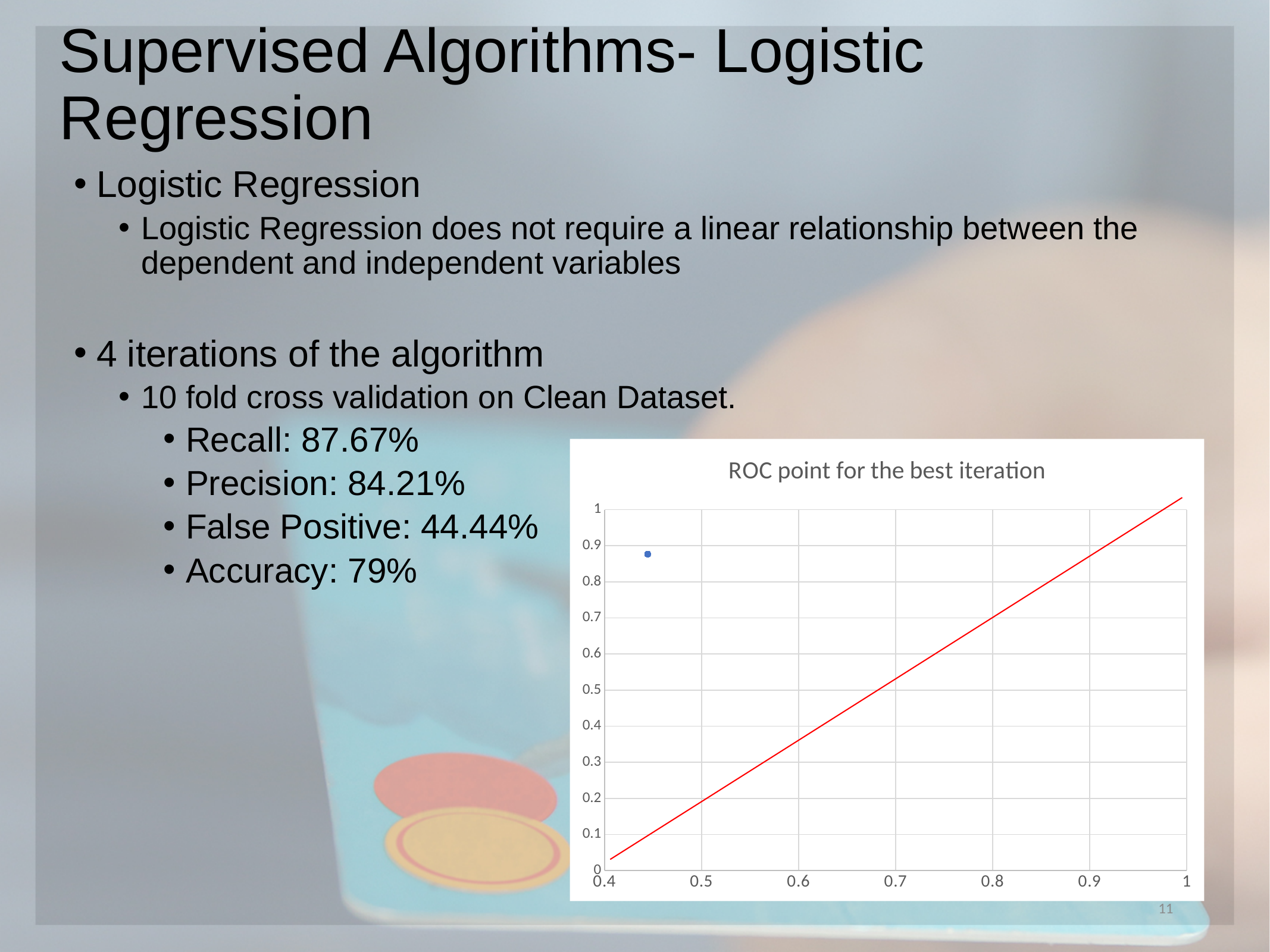

# Supervised Algorithms- Logistic Regression
Logistic Regression
Logistic Regression does not require a linear relationship between the dependent and independent variables

4 iterations of the algorithm
10 fold cross validation on Clean Dataset.
Recall: 87.67%
Precision: 84.21%
False Positive: 44.44%
Accuracy: 79%

### Chart: ROC point for the best iteration

| Category |  |
|---|---|
11